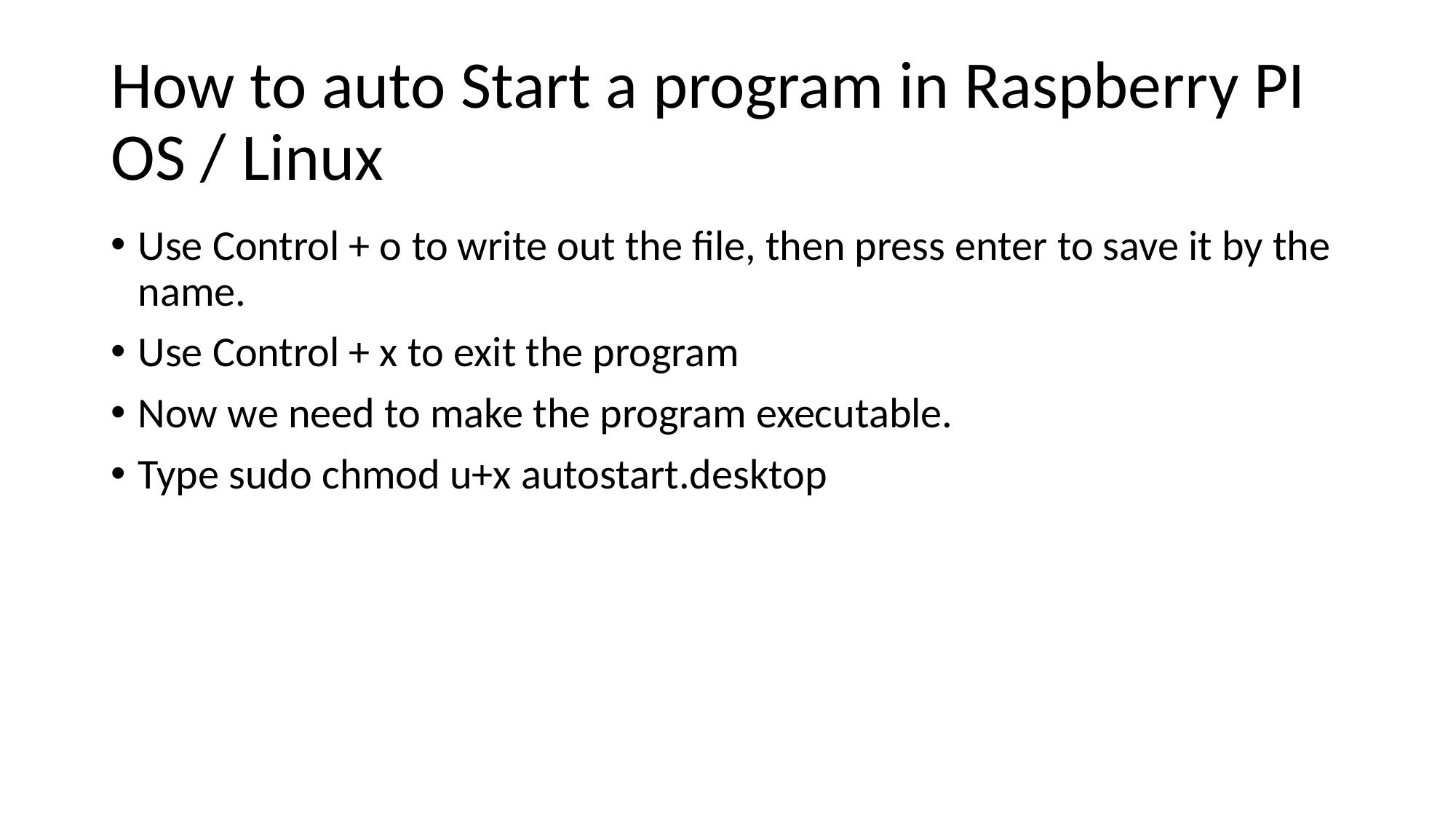

# How to auto Start a program in Raspberry PI OS / Linux
Use Control + o to write out the file, then press enter to save it by the name.
Use Control + x to exit the program
Now we need to make the program executable.
Type sudo chmod u+x autostart.desktop